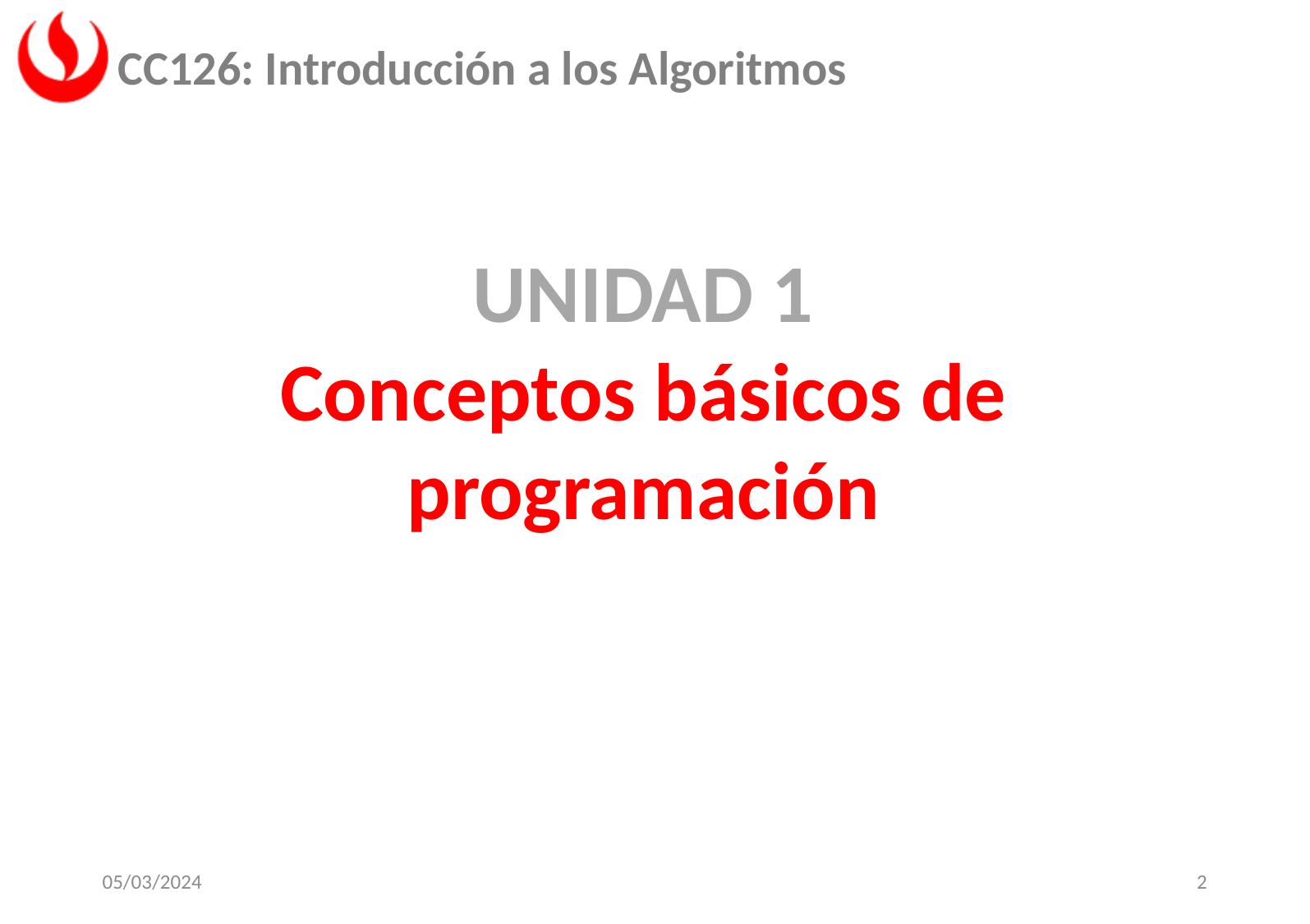

UNIDAD 1
Conceptos básicos de programación
05/03/2024
2